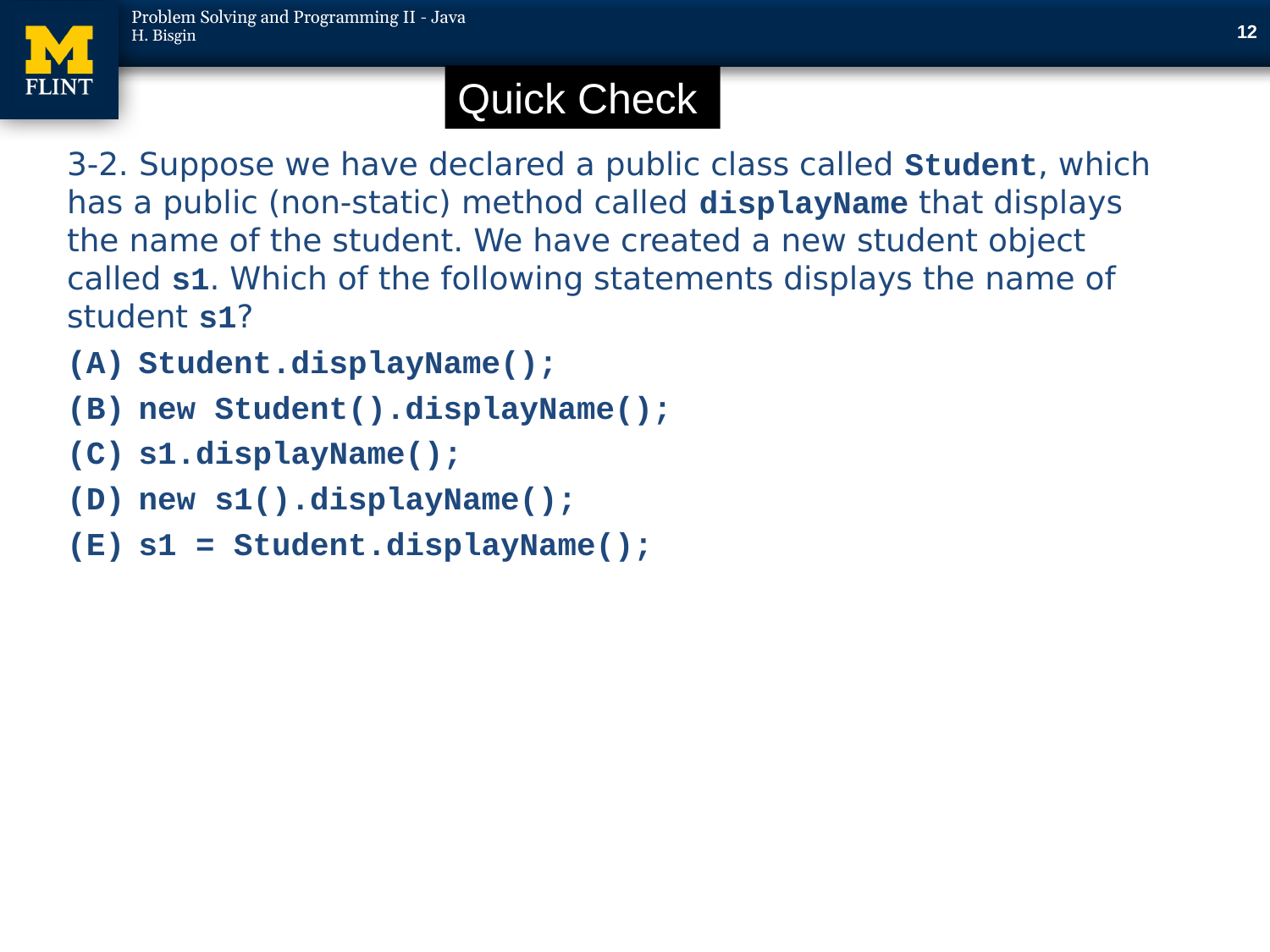

12
Quick Check
3-2. Suppose we have declared a public class called Student, which has a public (non-static) method called displayName that displays the name of the student. We have created a new student object called s1. Which of the following statements displays the name of student s1?
Student.displayName();
new Student().displayName();
s1.displayName();
new s1().displayName();
s1 = Student.displayName();